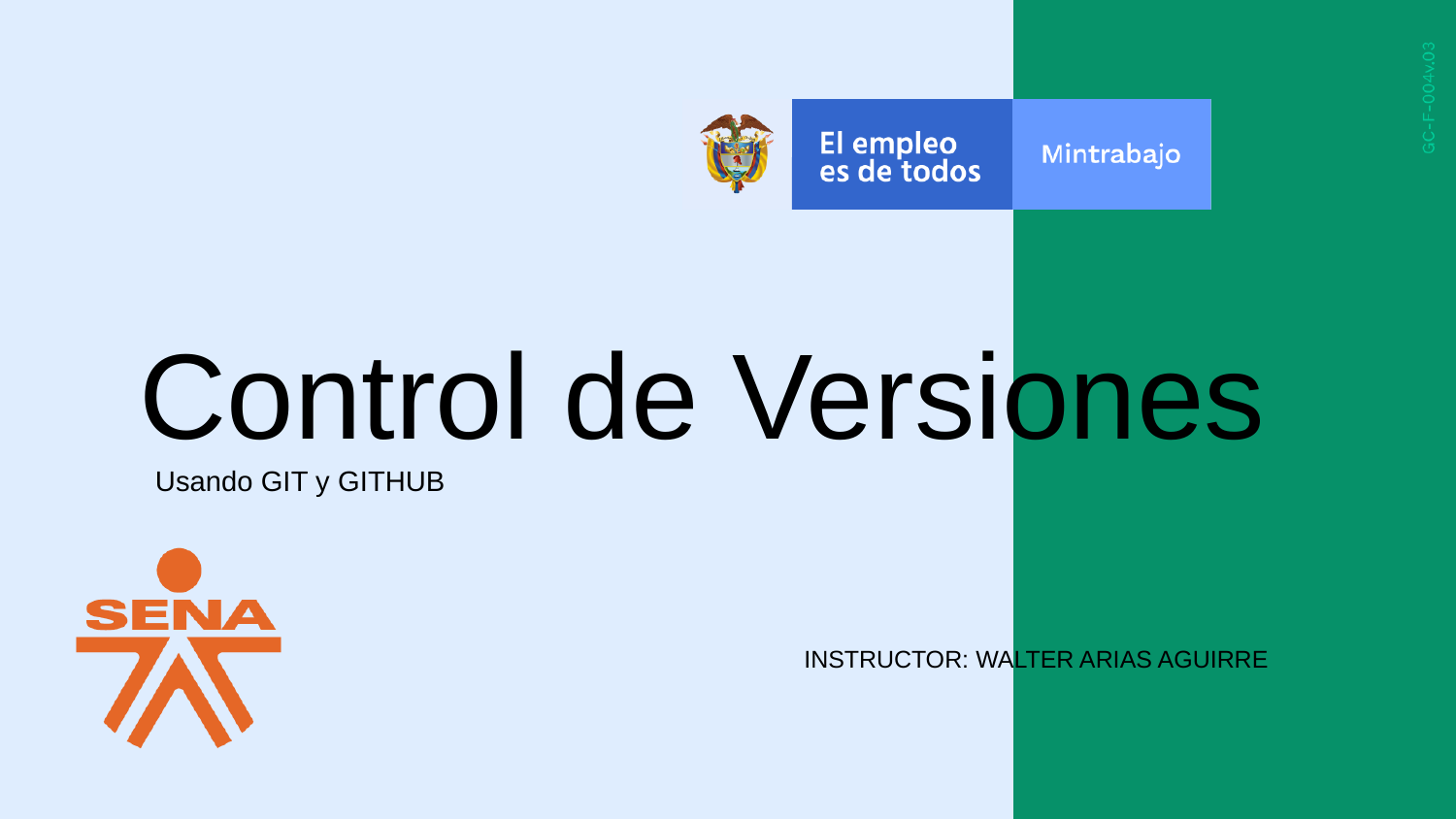

Control de Versiones
  Usando GIT y GITHUB

INSTRUCTOR: WALTER ARIAS AGUIRRE